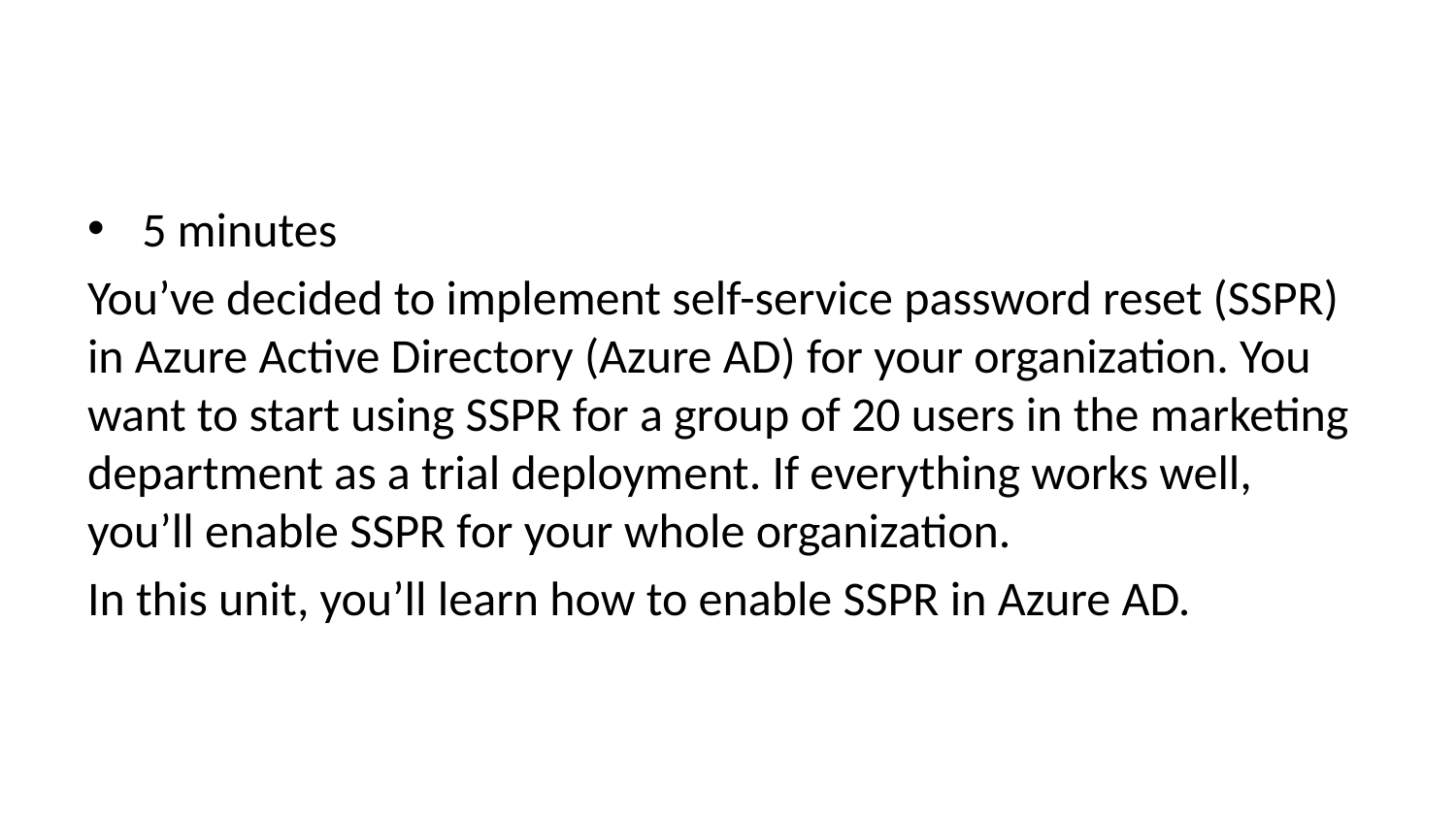

5 minutes
You’ve decided to implement self-service password reset (SSPR) in Azure Active Directory (Azure AD) for your organization. You want to start using SSPR for a group of 20 users in the marketing department as a trial deployment. If everything works well, you’ll enable SSPR for your whole organization.
In this unit, you’ll learn how to enable SSPR in Azure AD.